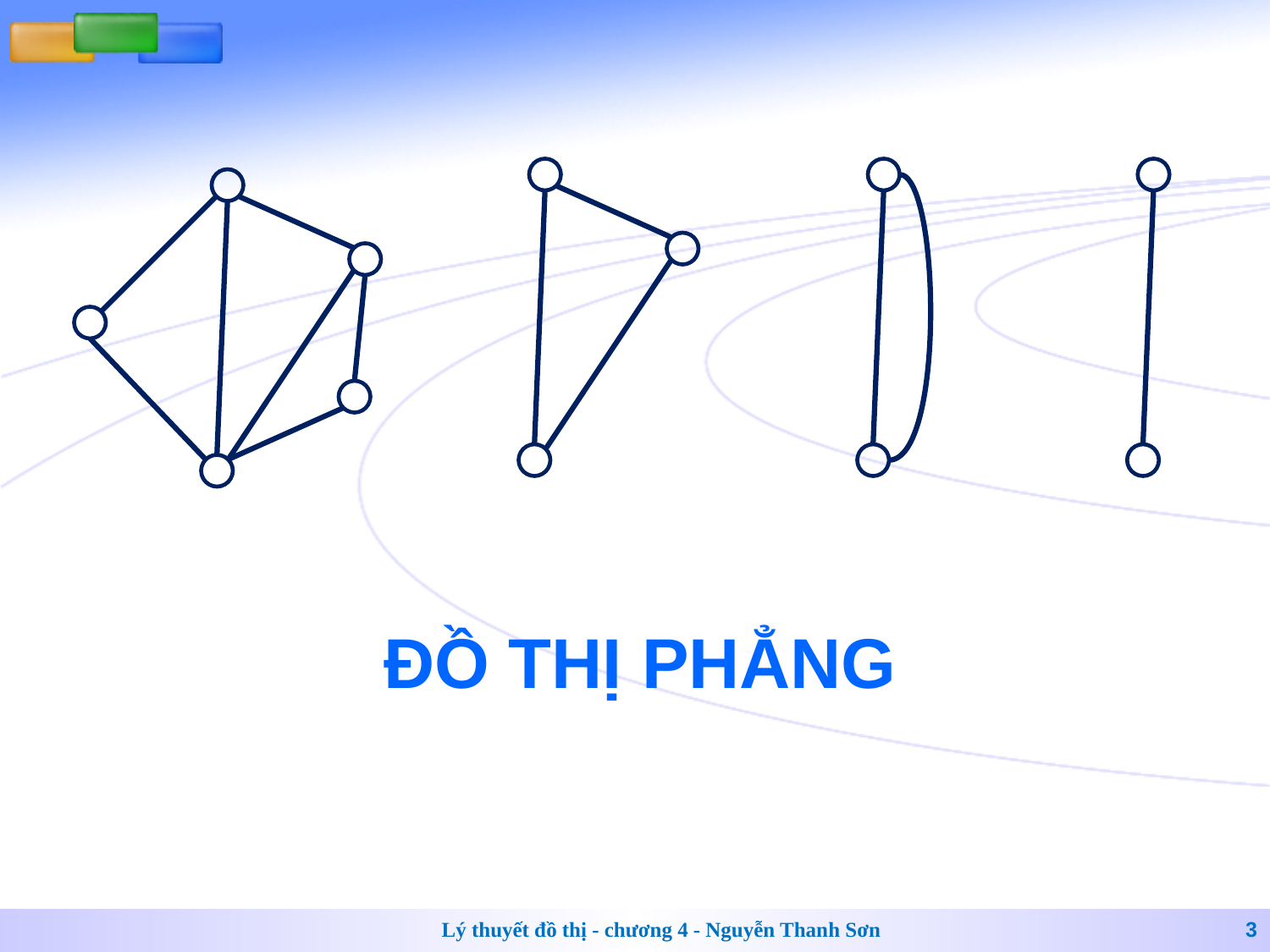

# ĐỒ THỊ PHẲNG
Lý thuyết đồ thị - chương 4 - Nguyễn Thanh Sơn
3